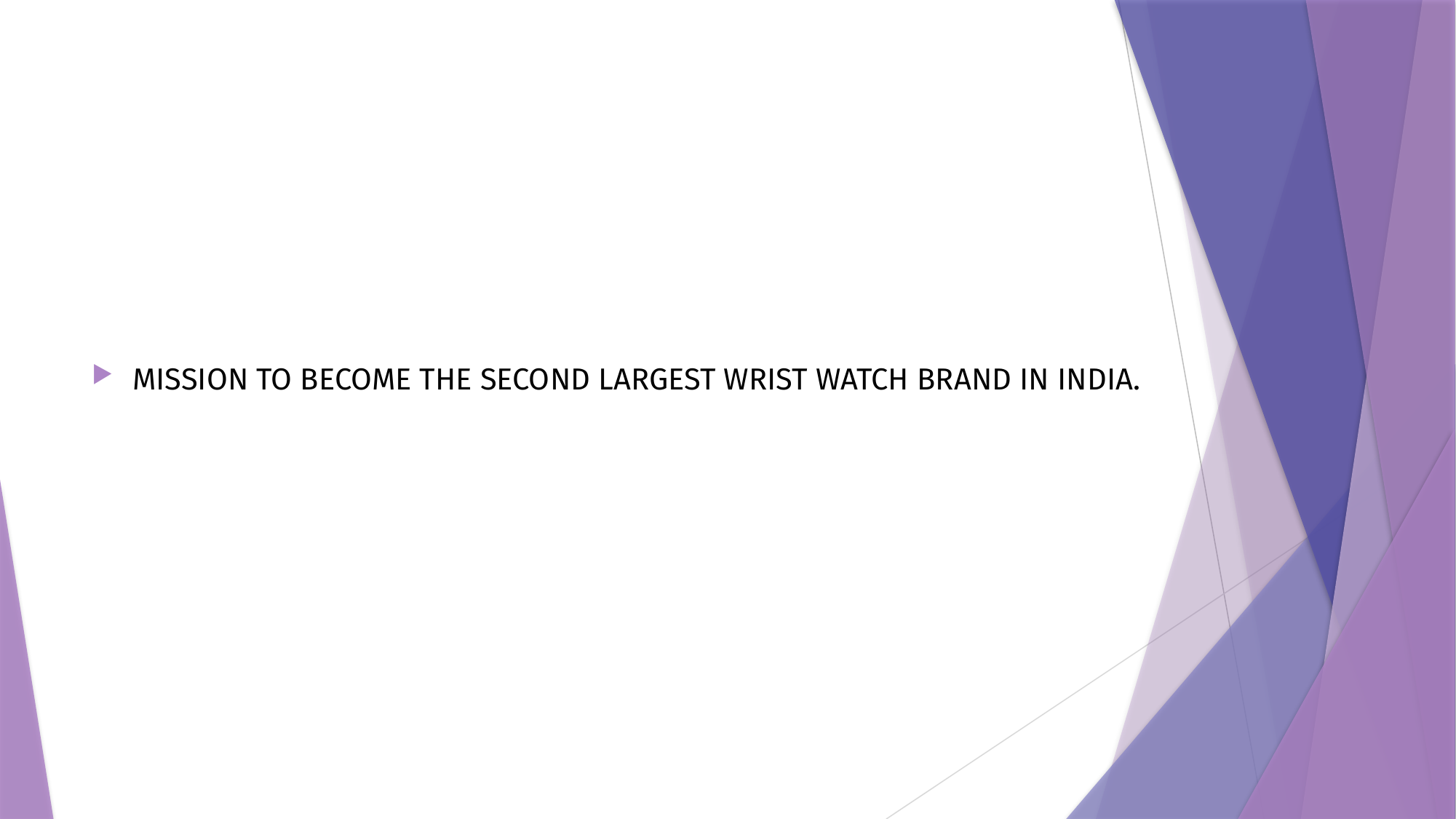

MISSION TO BECOME THE SECOND LARGEST WRIST WATCH BRAND IN INDIA.